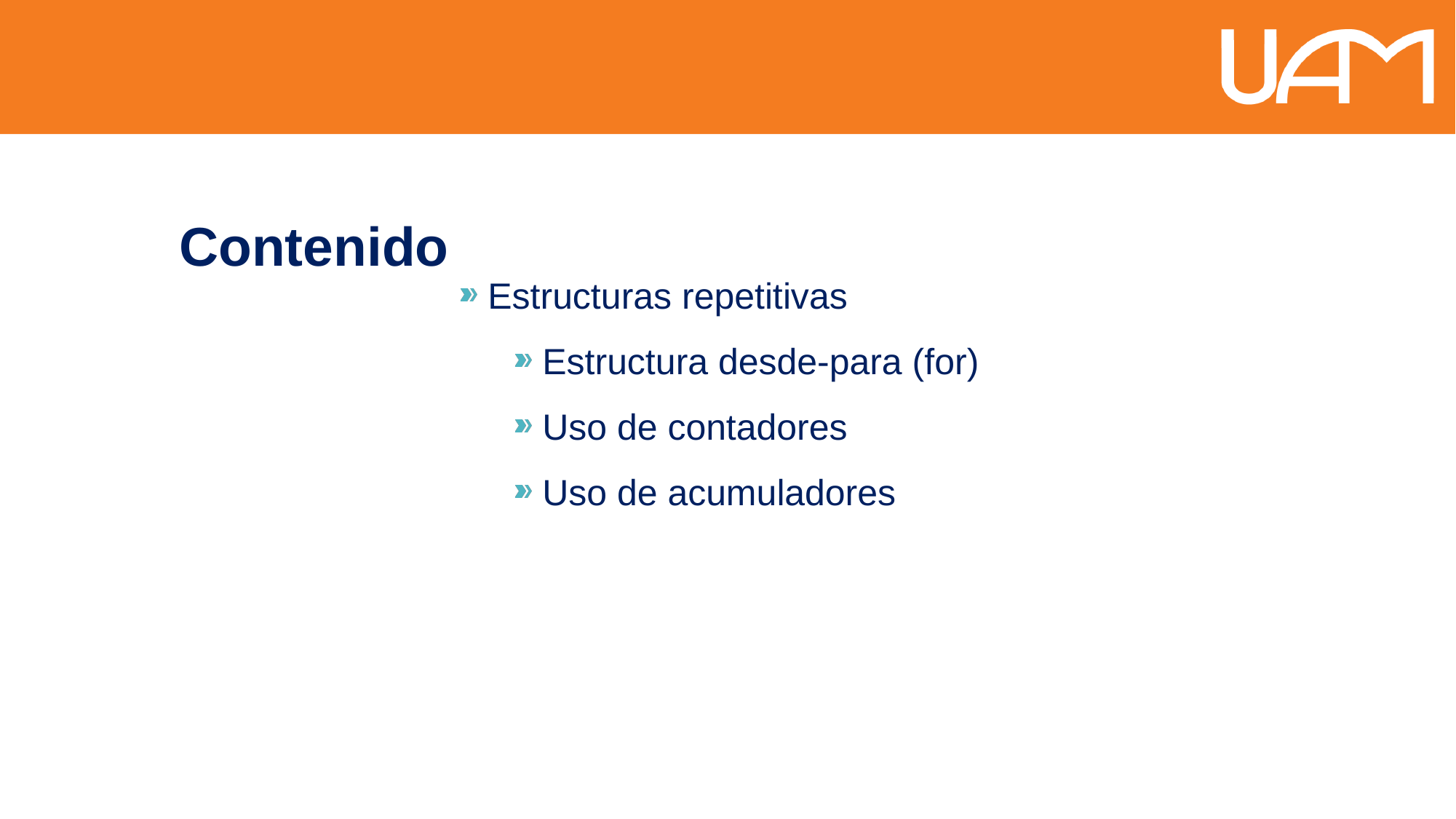

Contenido
Estructuras repetitivas
Estructura desde-para (for)
Uso de contadores
Uso de acumuladores